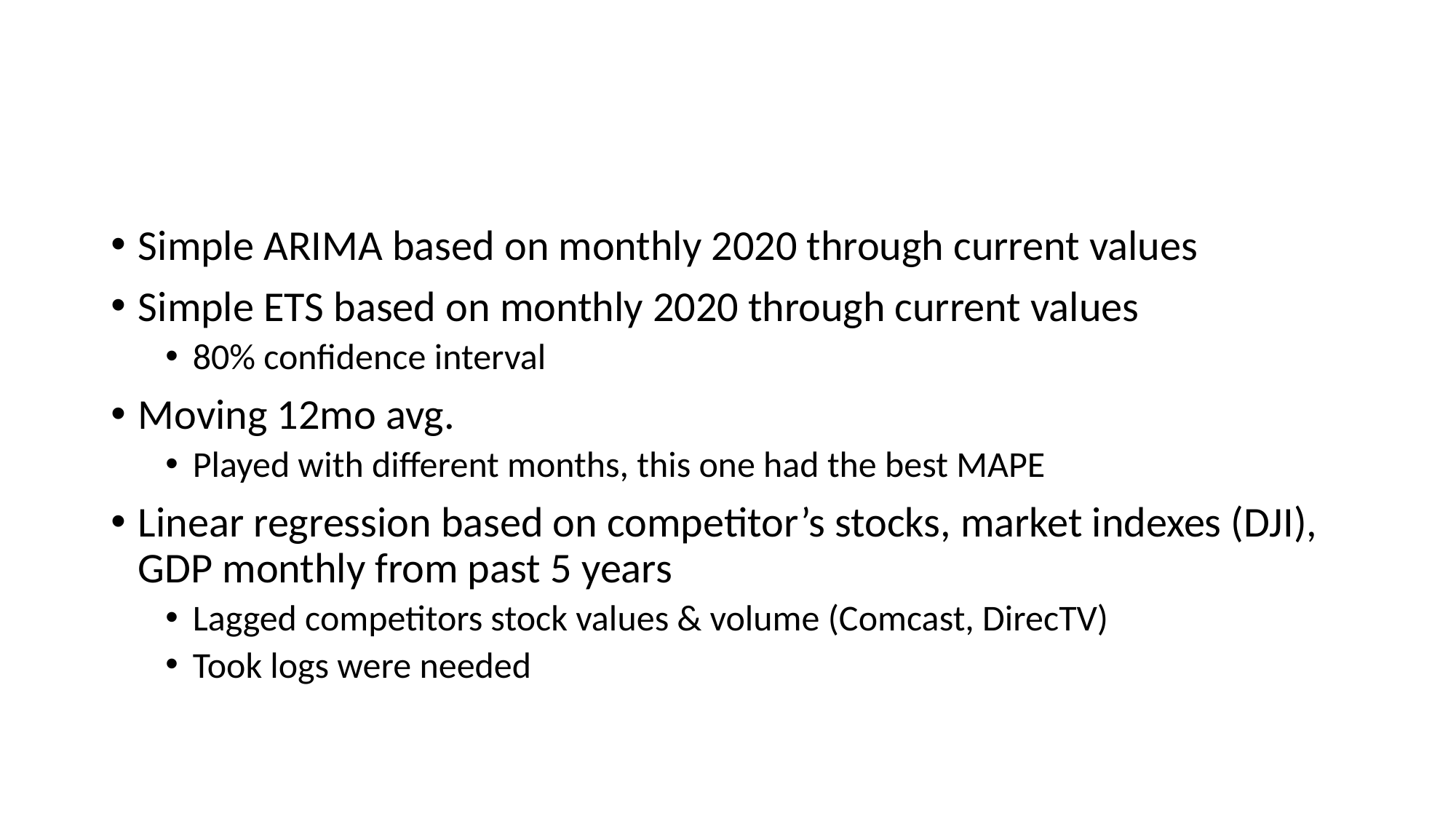

#
Simple ARIMA based on monthly 2020 through current values
Simple ETS based on monthly 2020 through current values
80% confidence interval
Moving 12mo avg.
Played with different months, this one had the best MAPE
Linear regression based on competitor’s stocks, market indexes (DJI), GDP monthly from past 5 years
Lagged competitors stock values & volume (Comcast, DirecTV)
Took logs were needed